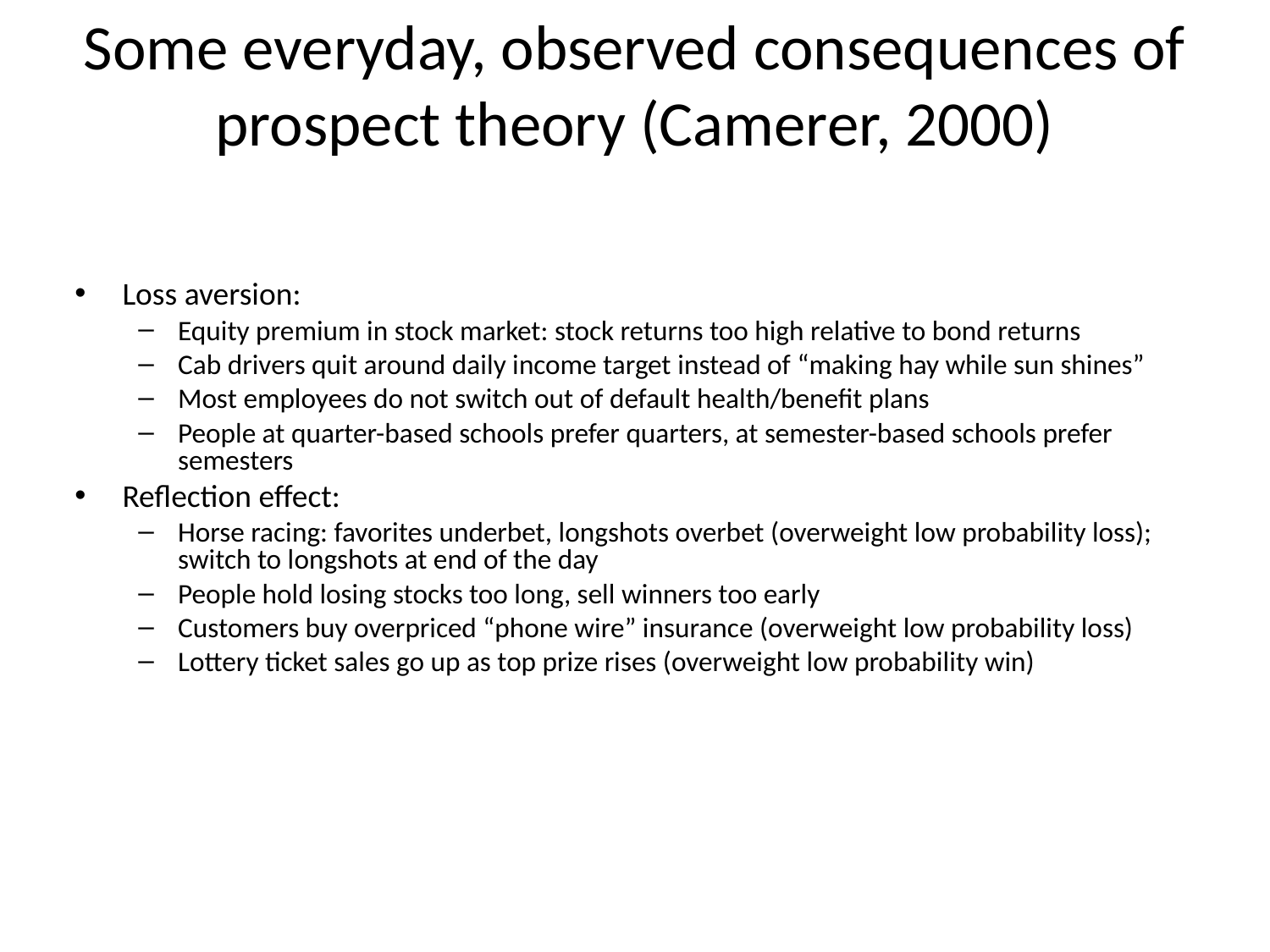

# Some everyday, observed consequences of prospect theory (Camerer, 2000)
Loss aversion:
Equity premium in stock market: stock returns too high relative to bond returns
Cab drivers quit around daily income target instead of “making hay while sun shines”
Most employees do not switch out of default health/benefit plans
People at quarter-based schools prefer quarters, at semester-based schools prefer semesters
Reflection effect:
Horse racing: favorites underbet, longshots overbet (overweight low probability loss); switch to longshots at end of the day
People hold losing stocks too long, sell winners too early
Customers buy overpriced “phone wire” insurance (overweight low probability loss)
Lottery ticket sales go up as top prize rises (overweight low probability win)